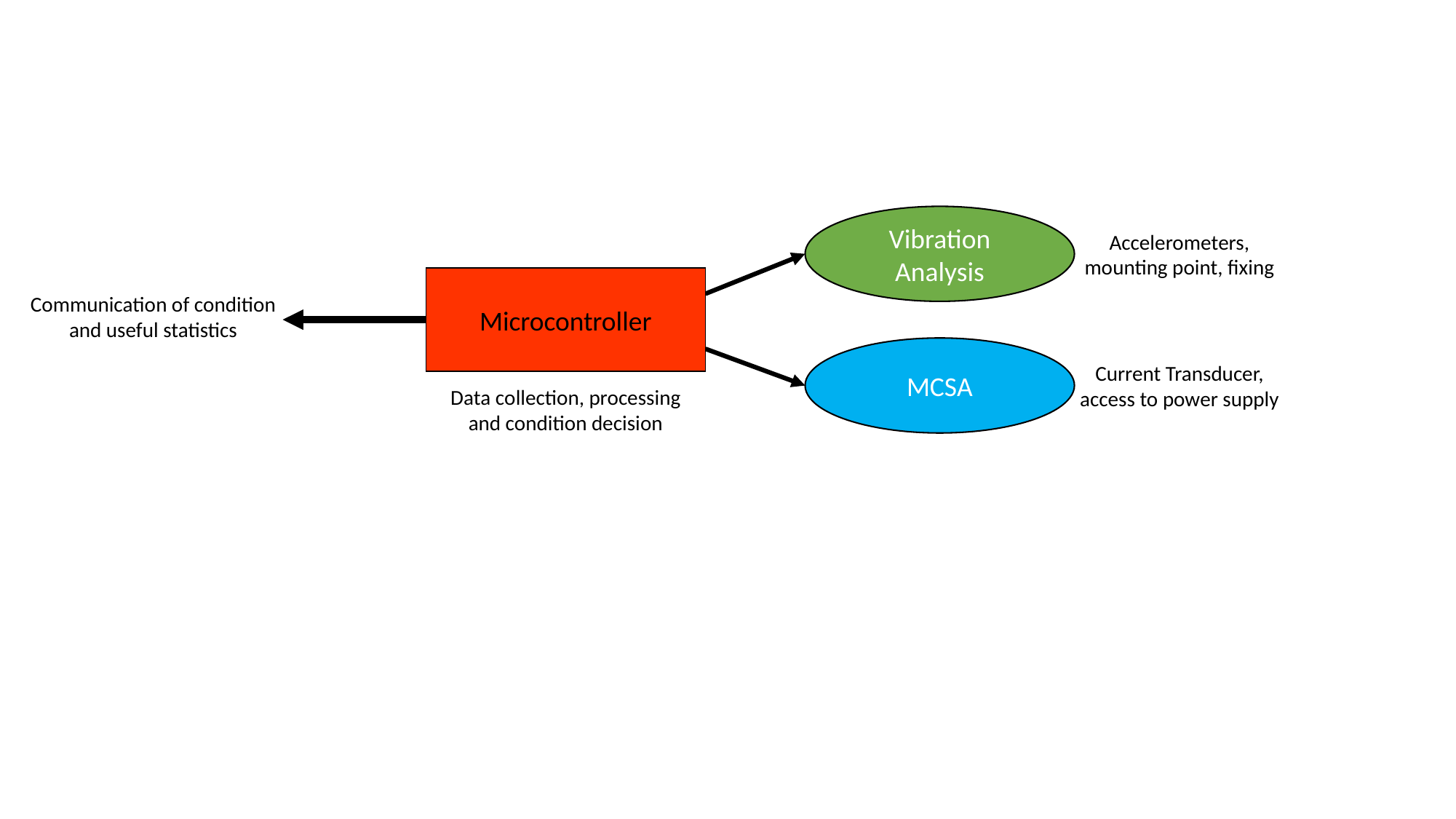

Vibration Analysis
Accelerometers, mounting point, fixing
Microcontroller
Communication of condition and useful statistics
MCSA
Current Transducer, access to power supply
Data collection, processing and condition decision